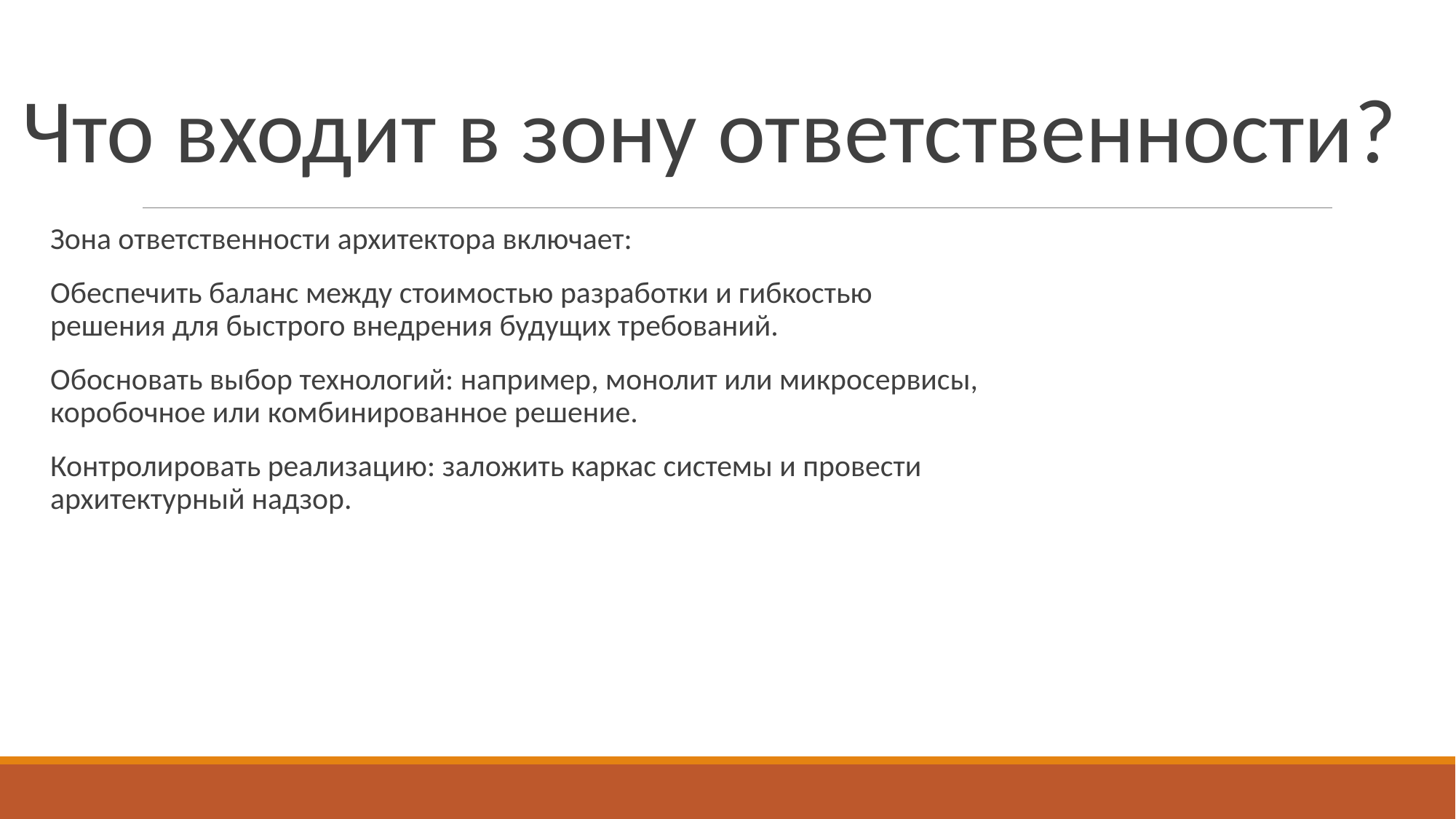

Что входит в зону ответственности?
Зона ответственности архитектора включает:
Обеспечить баланс между стоимостью разработки и гибкостью решения для быстрого внедрения будущих требований.
Обосновать выбор технологий: например, монолит или микросервисы, коробочное или комбинированное решение.
Контролировать реализацию: заложить каркас системы и провести архитектурный надзор.